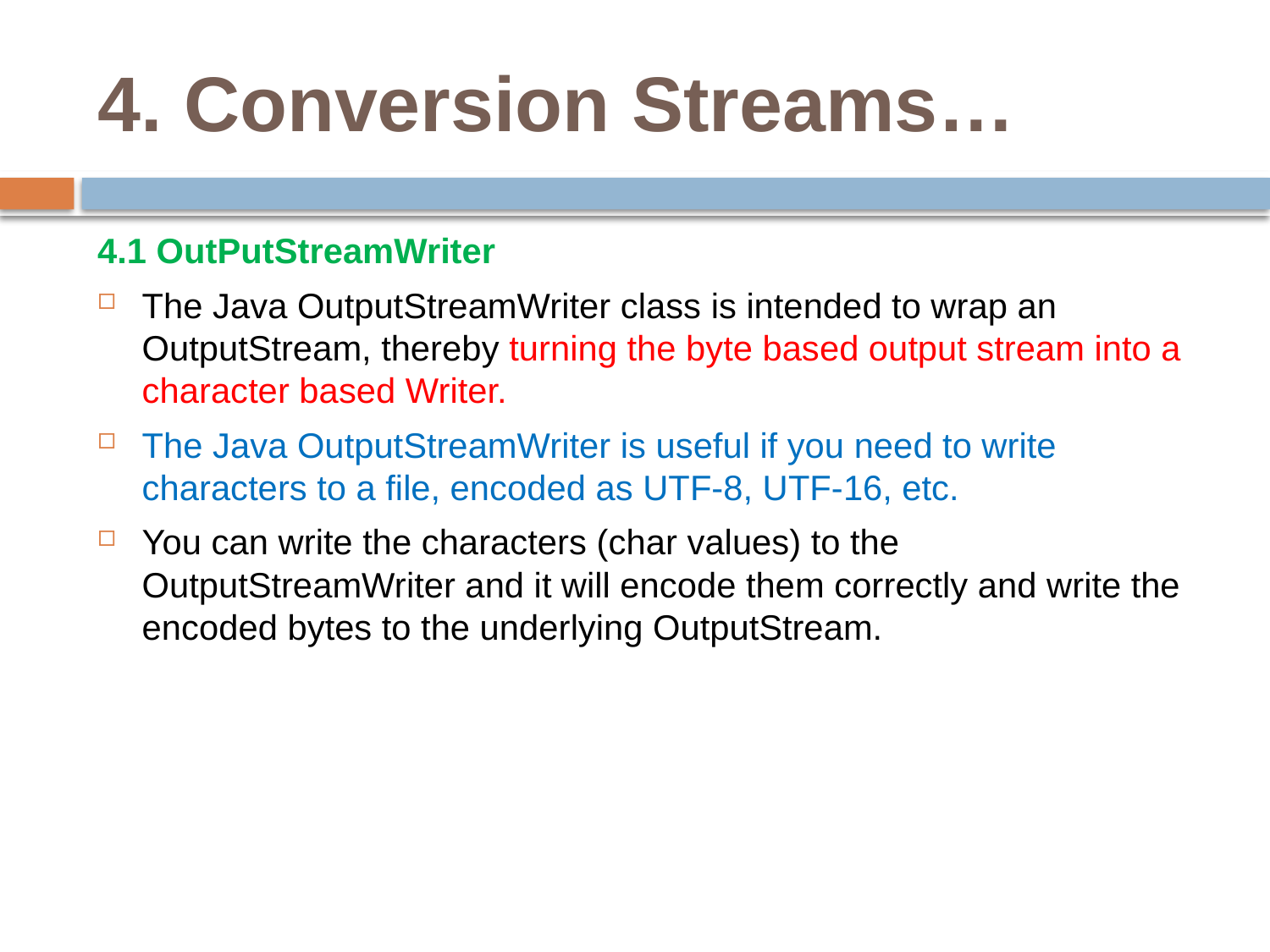

# 4. Conversion Streams…
4.1 OutPutStreamWriter
The Java OutputStreamWriter class is intended to wrap an OutputStream, thereby turning the byte based output stream into a character based Writer.
The Java OutputStreamWriter is useful if you need to write characters to a file, encoded as UTF-8, UTF-16, etc.
You can write the characters (char values) to the OutputStreamWriter and it will encode them correctly and write the encoded bytes to the underlying OutputStream.